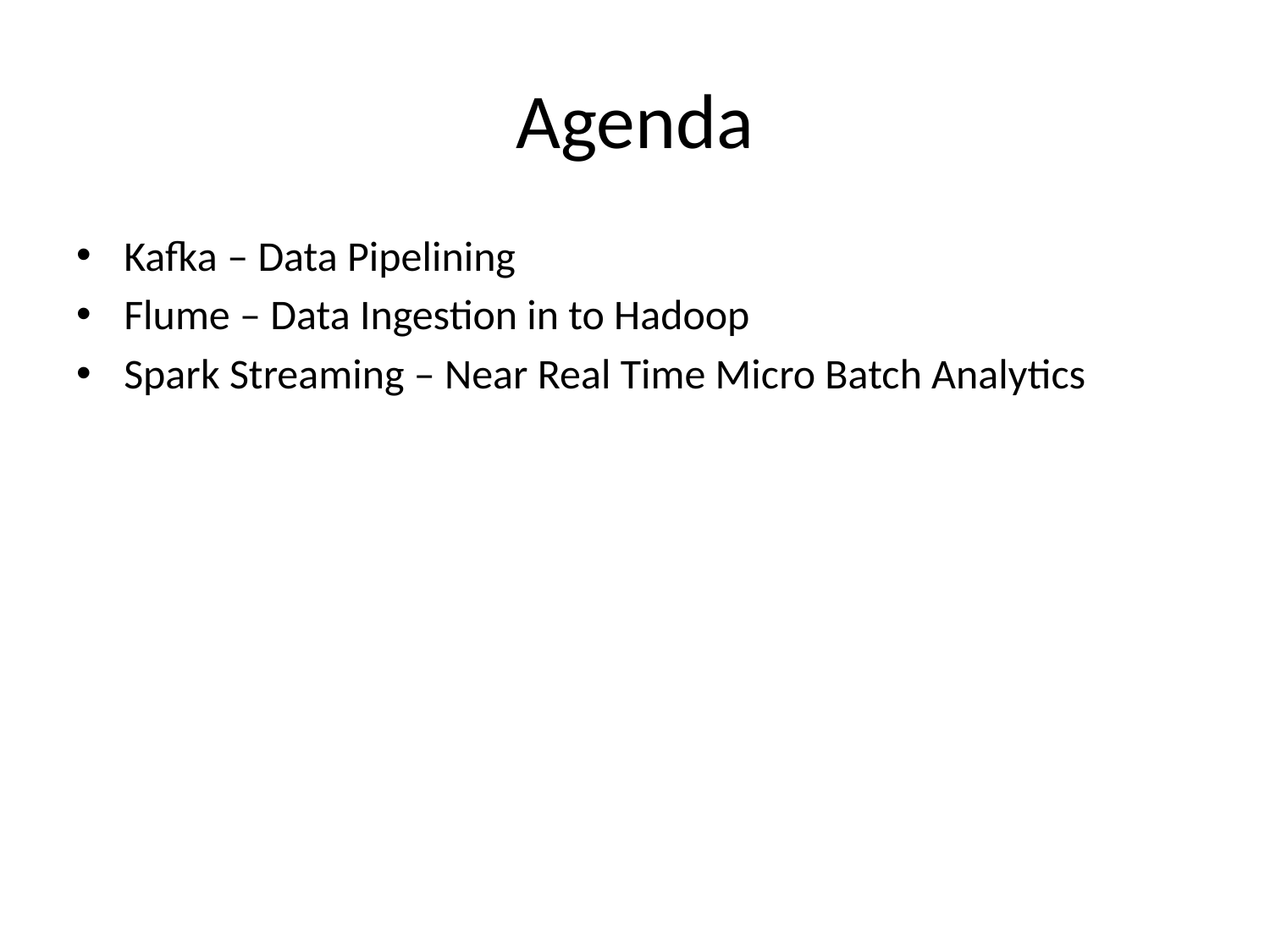

# Agenda
Kafka – Data Pipelining
Flume – Data Ingestion in to Hadoop
Spark Streaming – Near Real Time Micro Batch Analytics